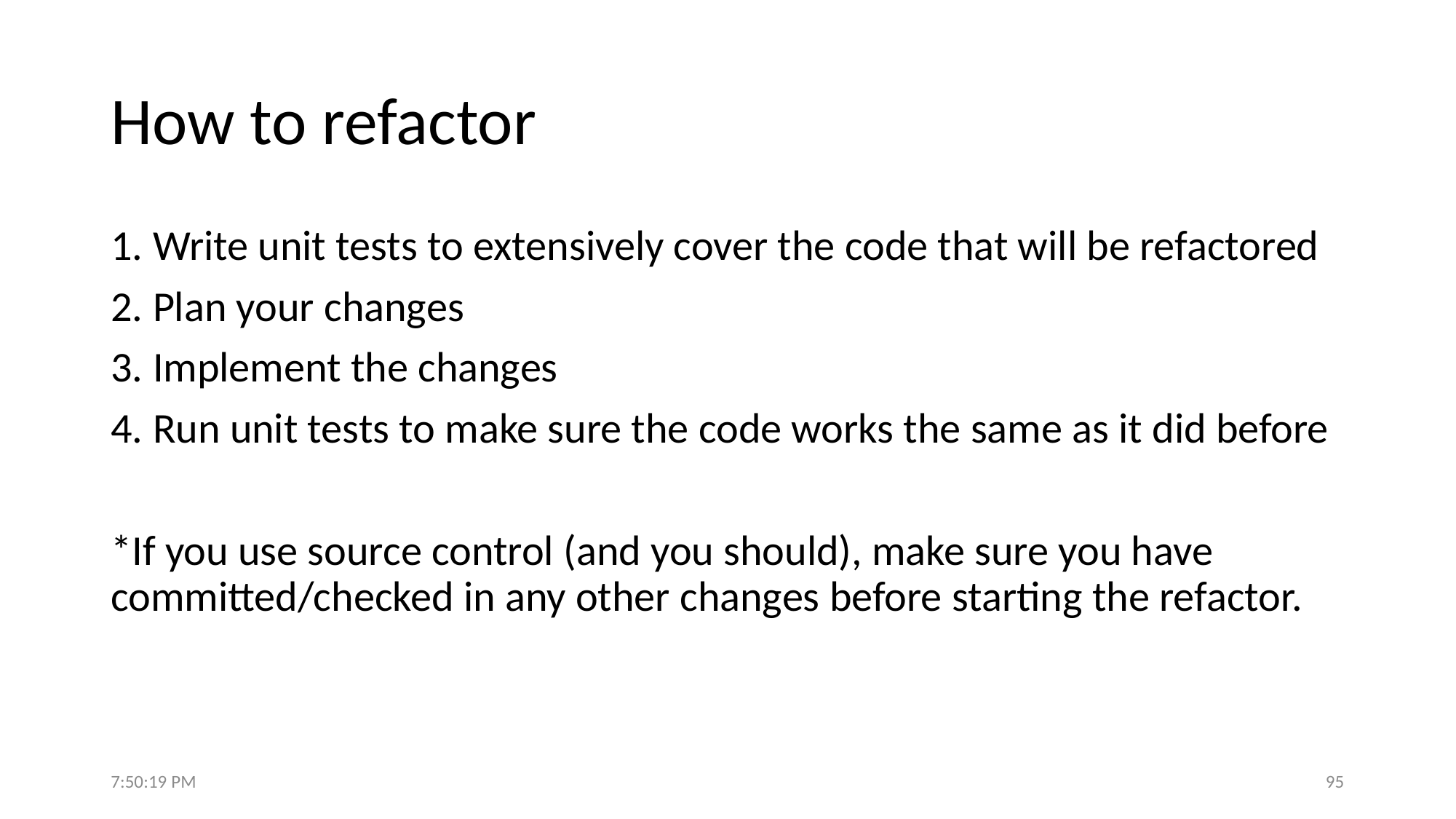

# How to refactor
1. Write unit tests to extensively cover the code that will be refactored
2. Plan your changes
3. Implement the changes
4. Run unit tests to make sure the code works the same as it did before

*If you use source control (and you should), make sure you have committed/checked in any other changes before starting the refactor.
7:50:19 PM
95